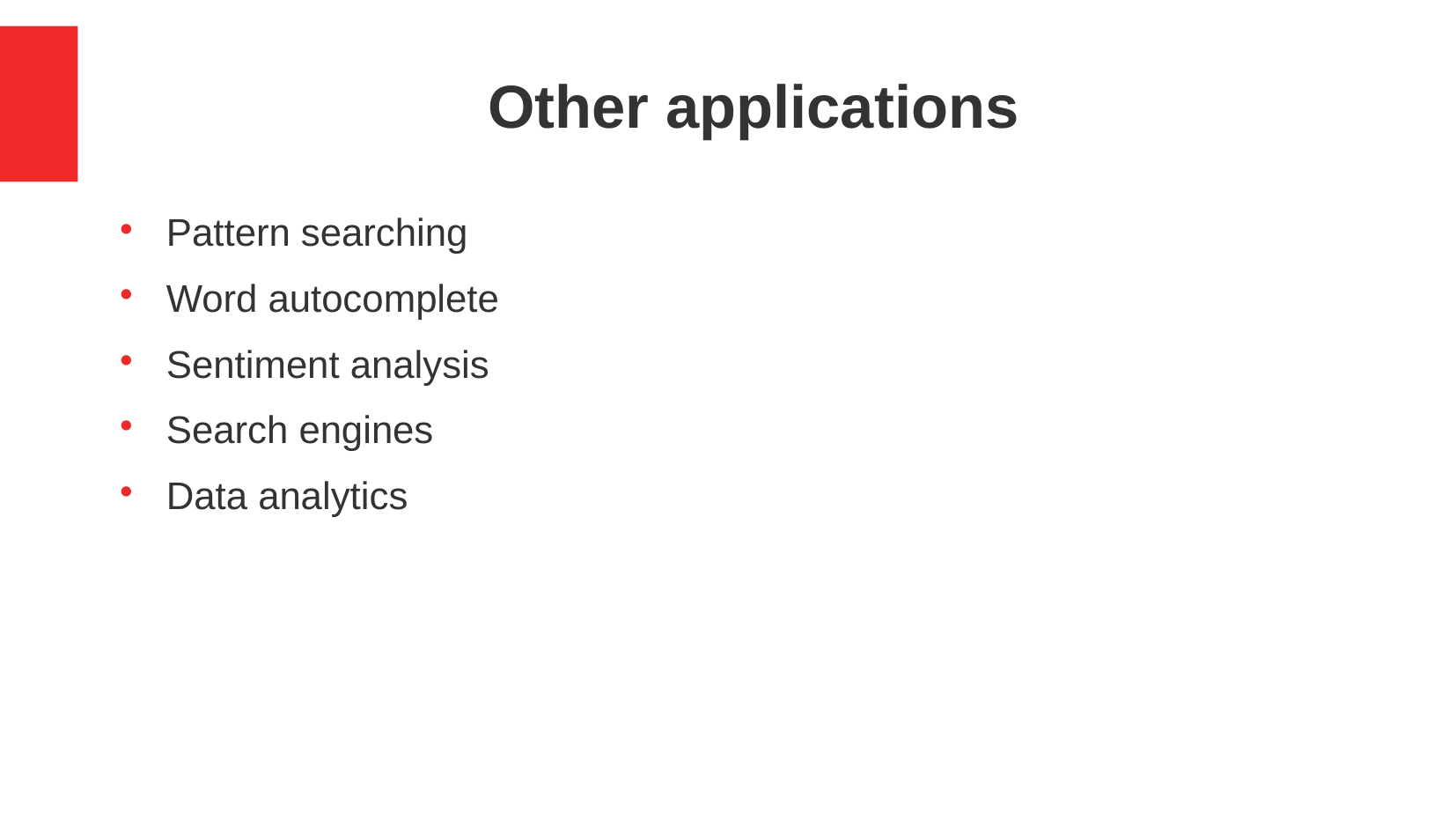

Other applications
Pattern searching
Word autocomplete
Sentiment analysis
Search engines
Data analytics